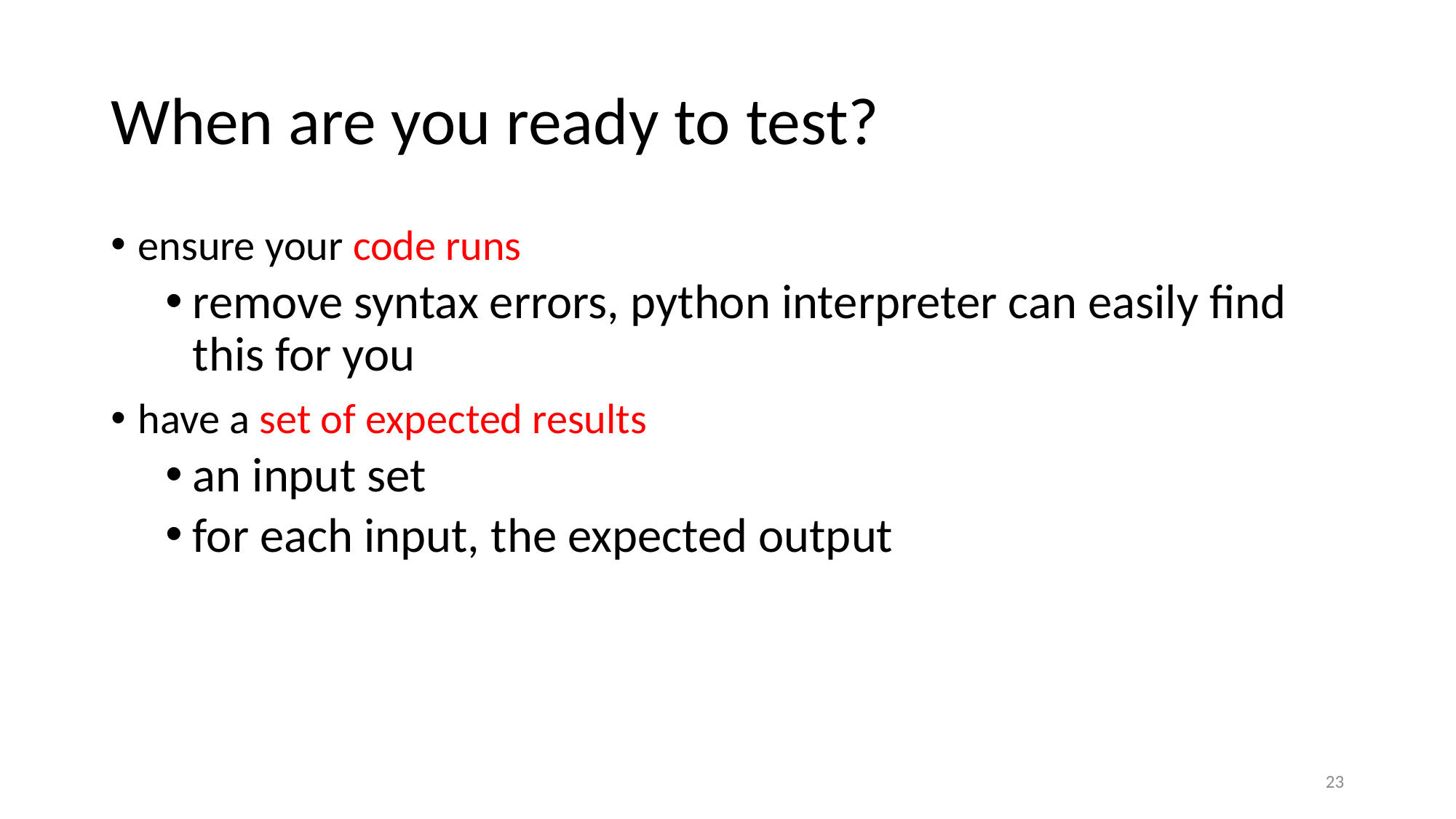

# When are you ready to test?
ensure your code runs
remove syntax errors, python interpreter can easily find this for you
have a set of expected results
an input set
for each input, the expected output
23